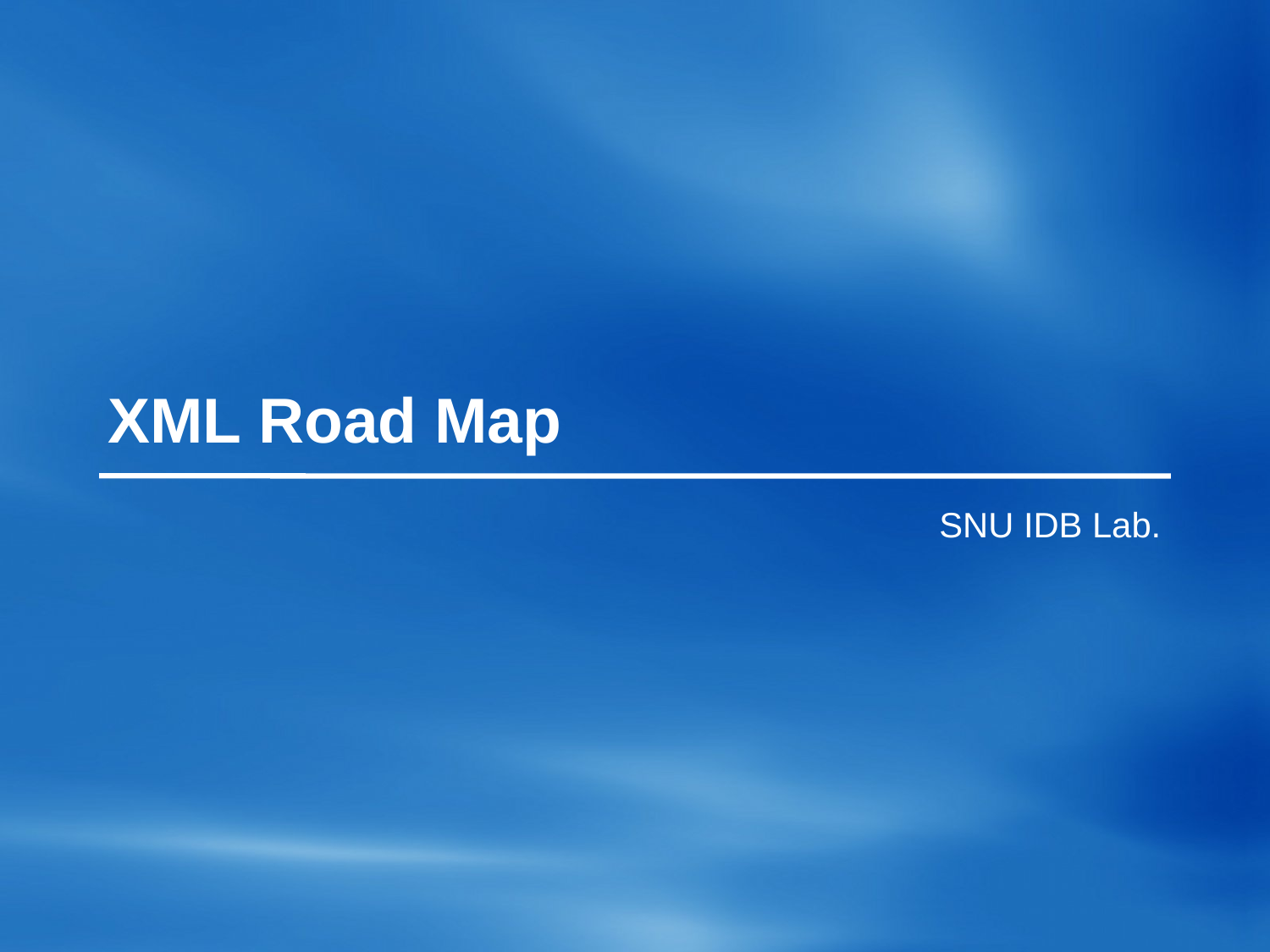

# XML Road Map
SNU IDB Lab.